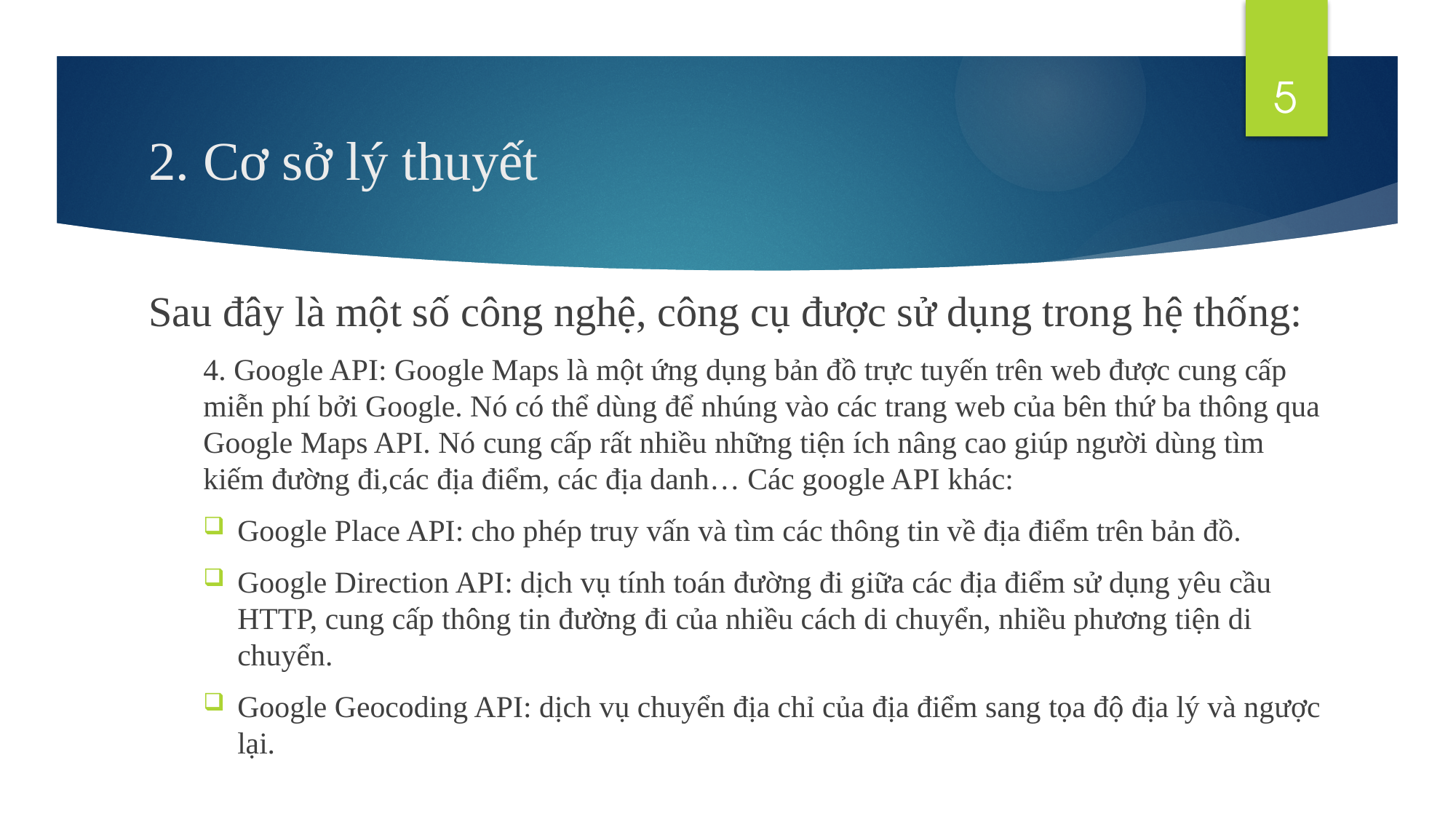

5
# 2. Cơ sở lý thuyết
Sau đây là một số công nghệ, công cụ được sử dụng trong hệ thống:
4. Google API: Google Maps là một ứng dụng bản đồ trực tuyến trên web được cung cấp miễn phí bởi Google. Nó có thể dùng để nhúng vào các trang web của bên thứ ba thông qua Google Maps API. Nó cung cấp rất nhiều những tiện ích nâng cao giúp người dùng tìm kiếm đường đi,các địa điểm, các địa danh… Các google API khác:
Google Place API: cho phép truy vấn và tìm các thông tin về địa điểm trên bản đồ.
Google Direction API: dịch vụ tính toán đường đi giữa các địa điểm sử dụng yêu cầu HTTP, cung cấp thông tin đường đi của nhiều cách di chuyển, nhiều phương tiện di chuyển.
Google Geocoding API: dịch vụ chuyển địa chỉ của địa điểm sang tọa độ địa lý và ngược lại.